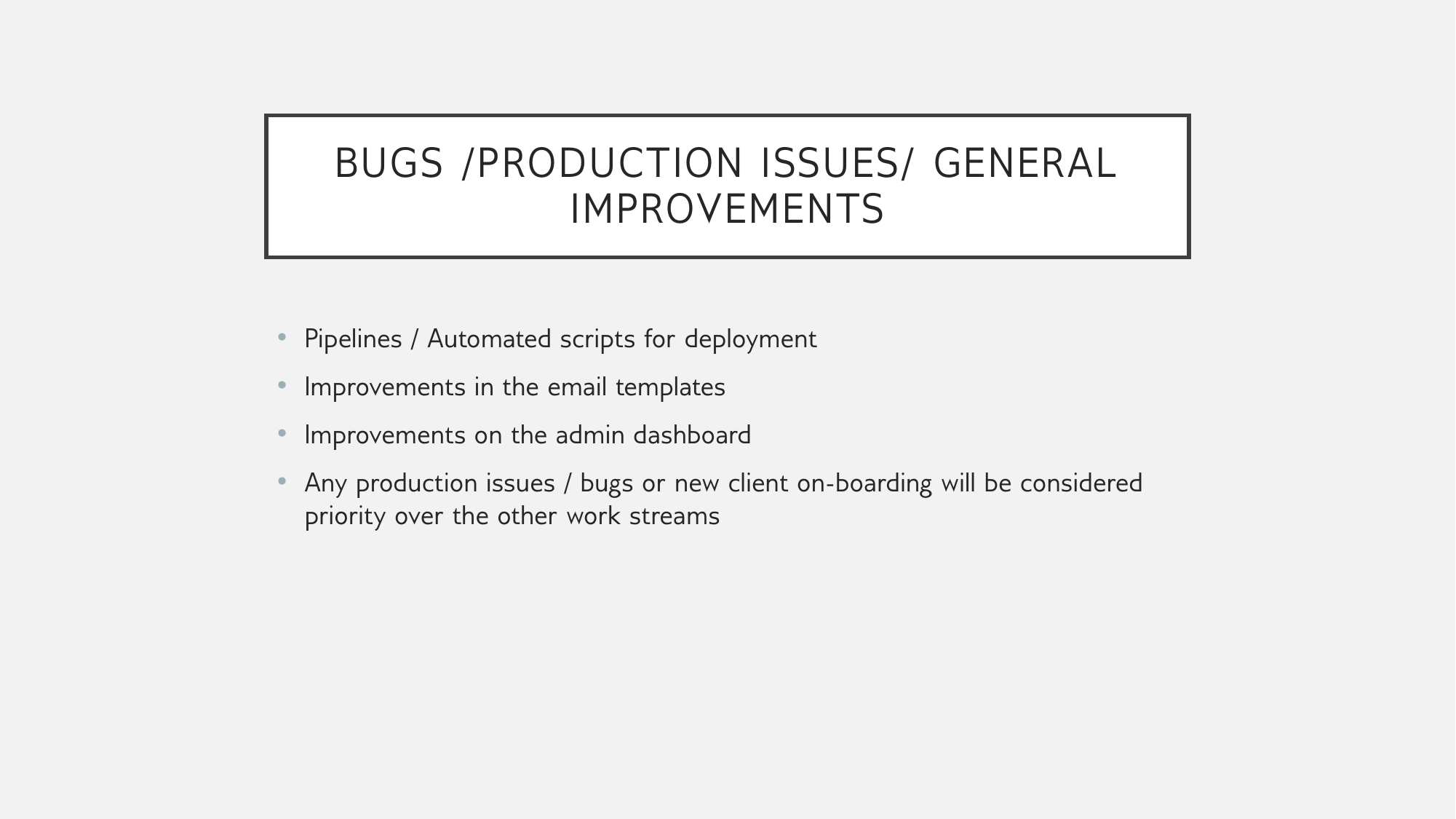

# Bugs /Production issues/ general Improvements
Pipelines / Automated scripts for deployment
Improvements in the email templates
Improvements on the admin dashboard
Any production issues / bugs or new client on-boarding will be considered priority over the other work streams